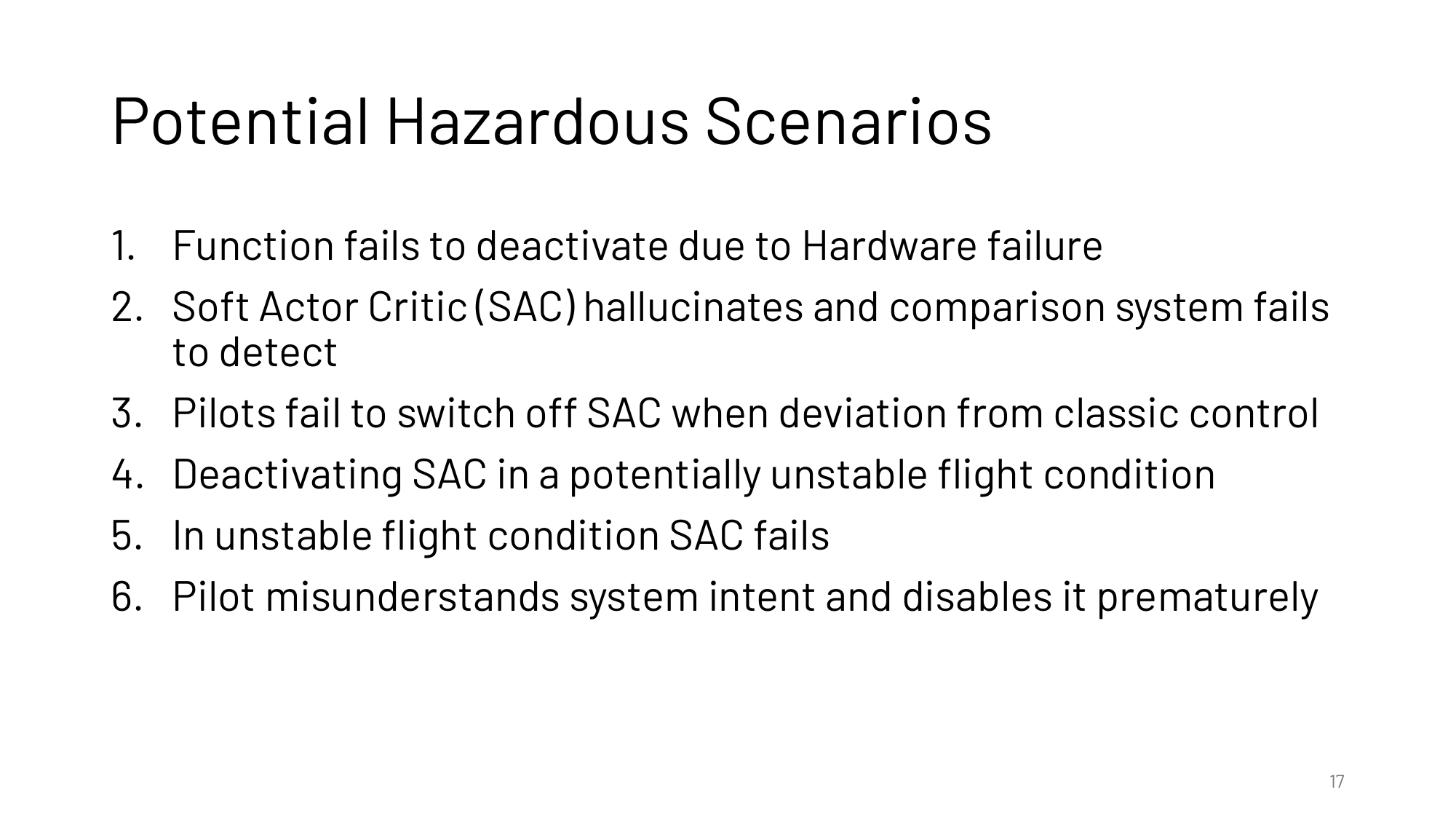

# Potential Hazardous Scenarios
Function fails to deactivate due to Hardware failure
Soft Actor Critic (SAC) hallucinates and comparison system fails to detect
Pilots fail to switch off SAC when deviation from classic control
Deactivating SAC in a potentially unstable flight condition
In unstable flight condition SAC fails
Pilot misunderstands system intent and disables it prematurely

17